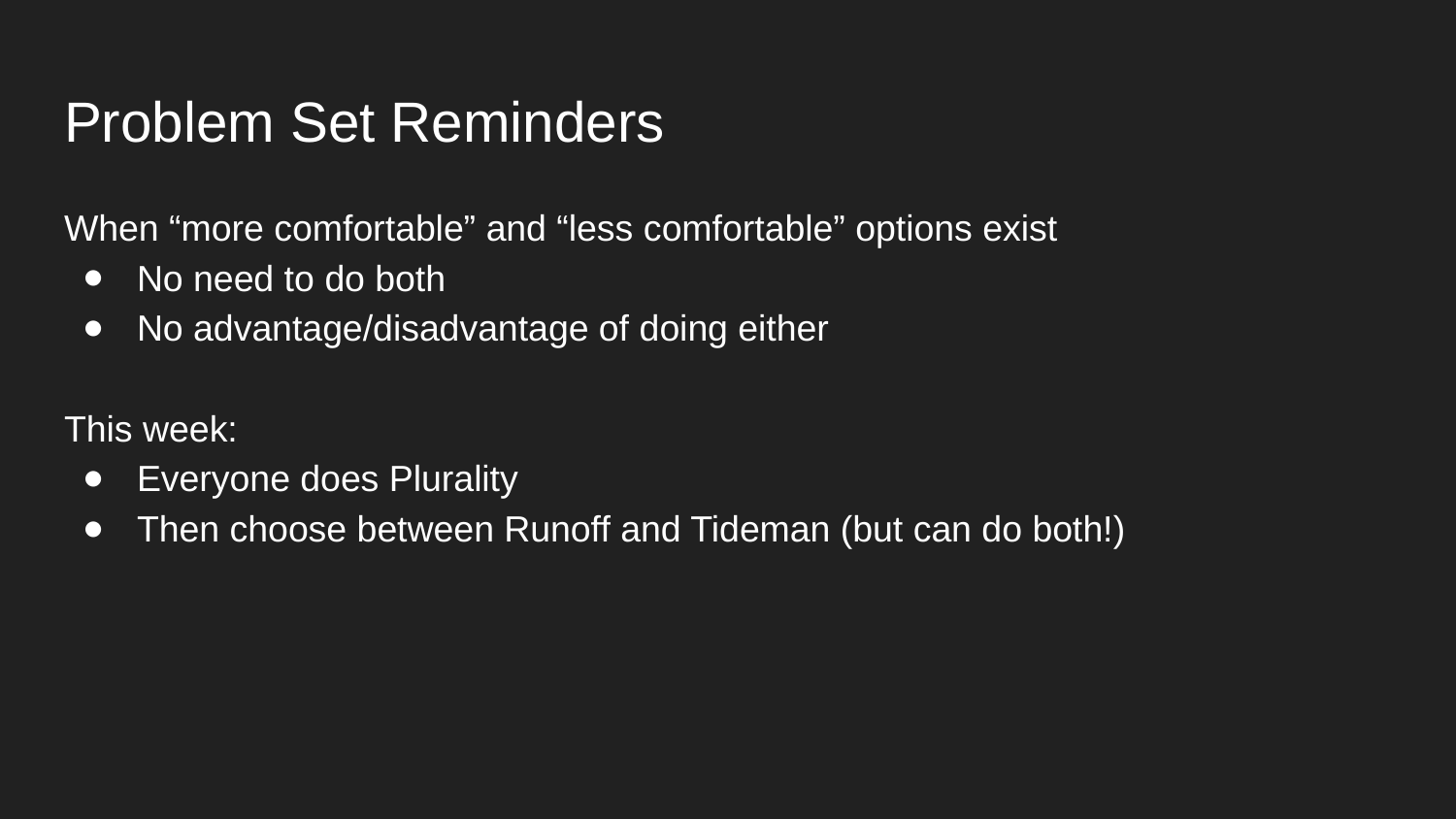

# Problem Set Reminders
When “more comfortable” and “less comfortable” options exist
No need to do both
No advantage/disadvantage of doing either

This week:
Everyone does Plurality
Then choose between Runoff and Tideman (but can do both!)